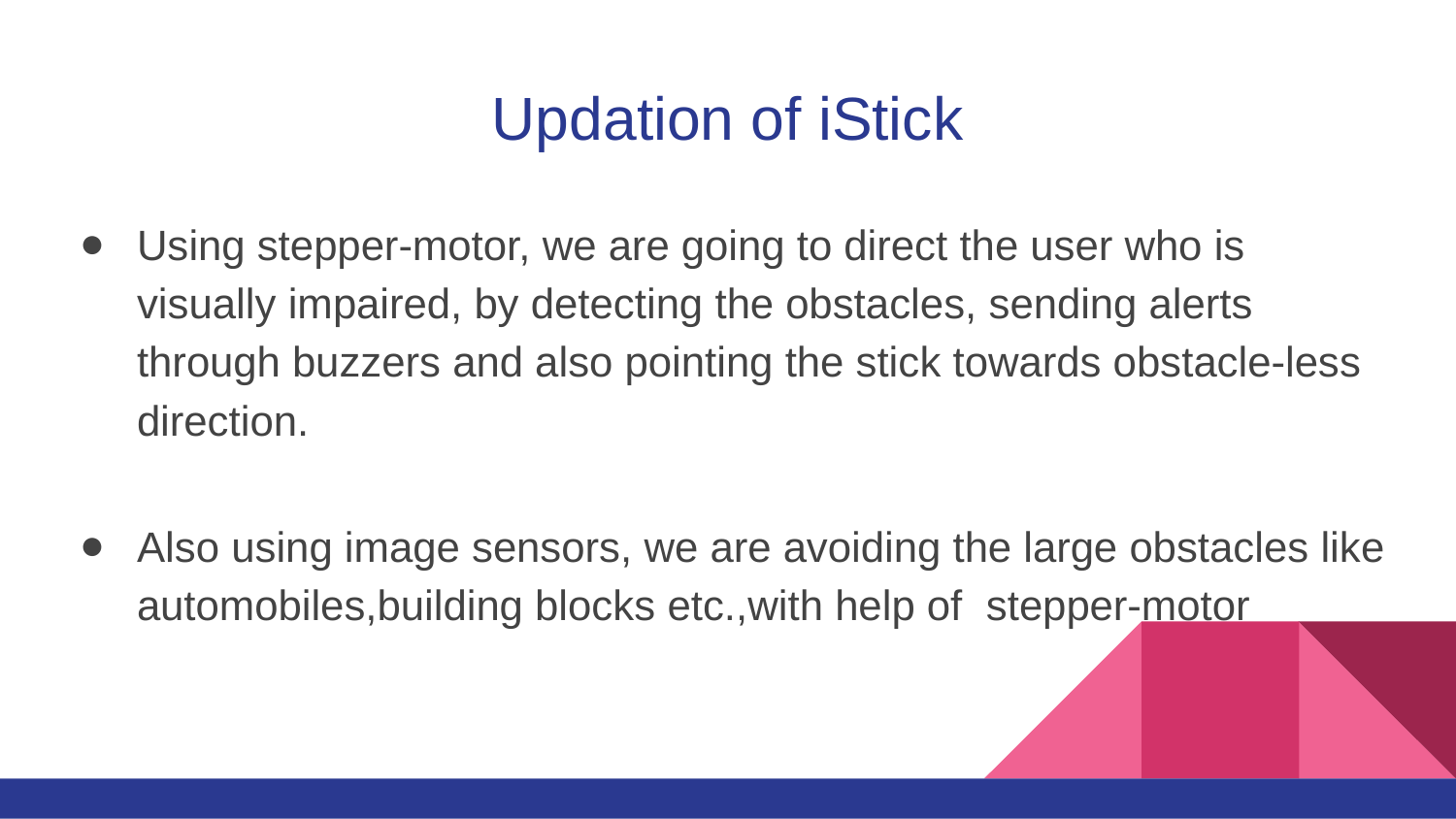

# Updation of iStick
Using stepper-motor, we are going to direct the user who is visually impaired, by detecting the obstacles, sending alerts through buzzers and also pointing the stick towards obstacle-less direction.

Also using image sensors, we are avoiding the large obstacles like automobiles,building blocks etc.,with help of  stepper-motor